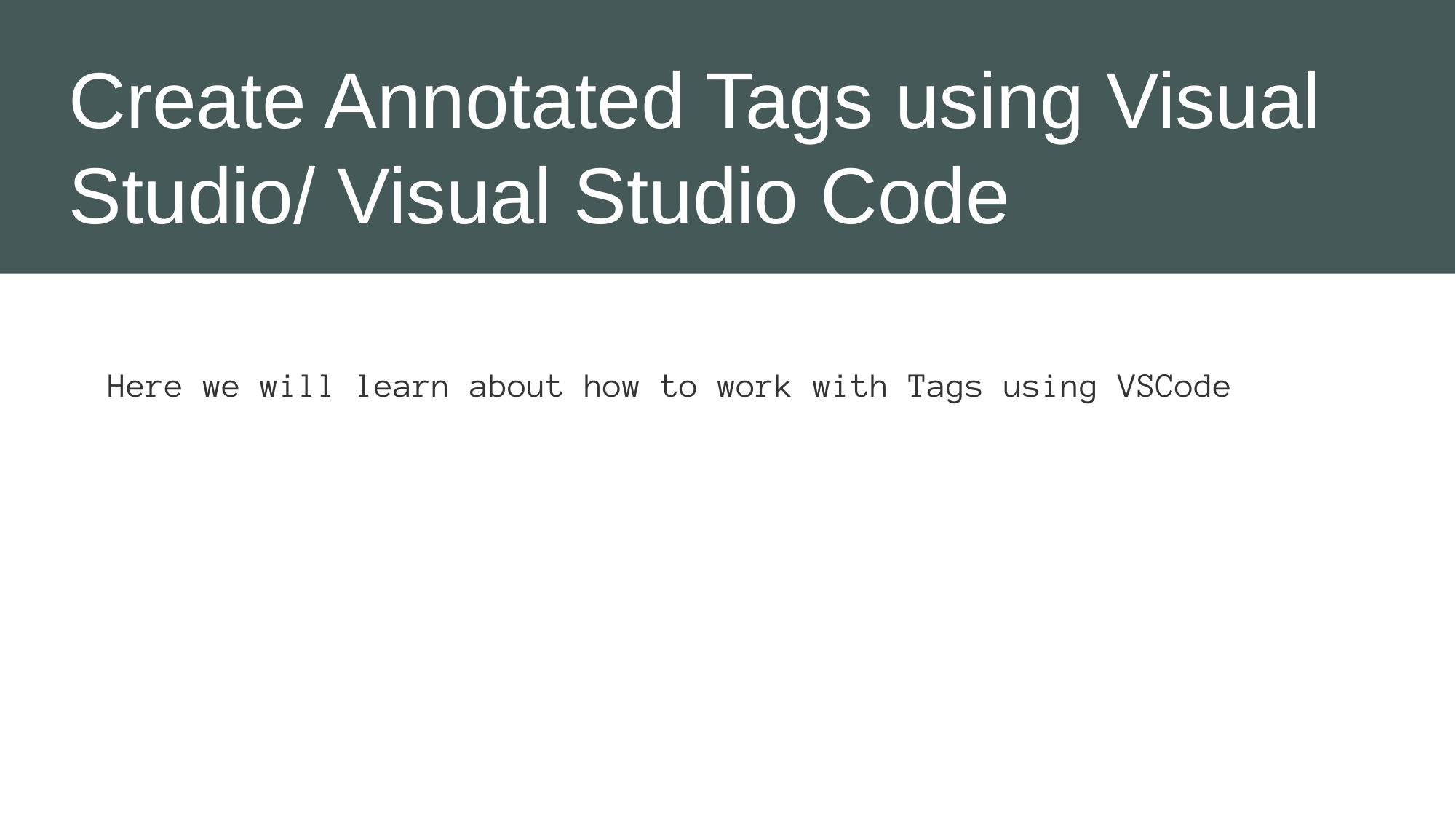

# Create Annotated Tags using Visual Studio/ Visual Studio Code
Here we will learn about how to work with Tags using VSCode